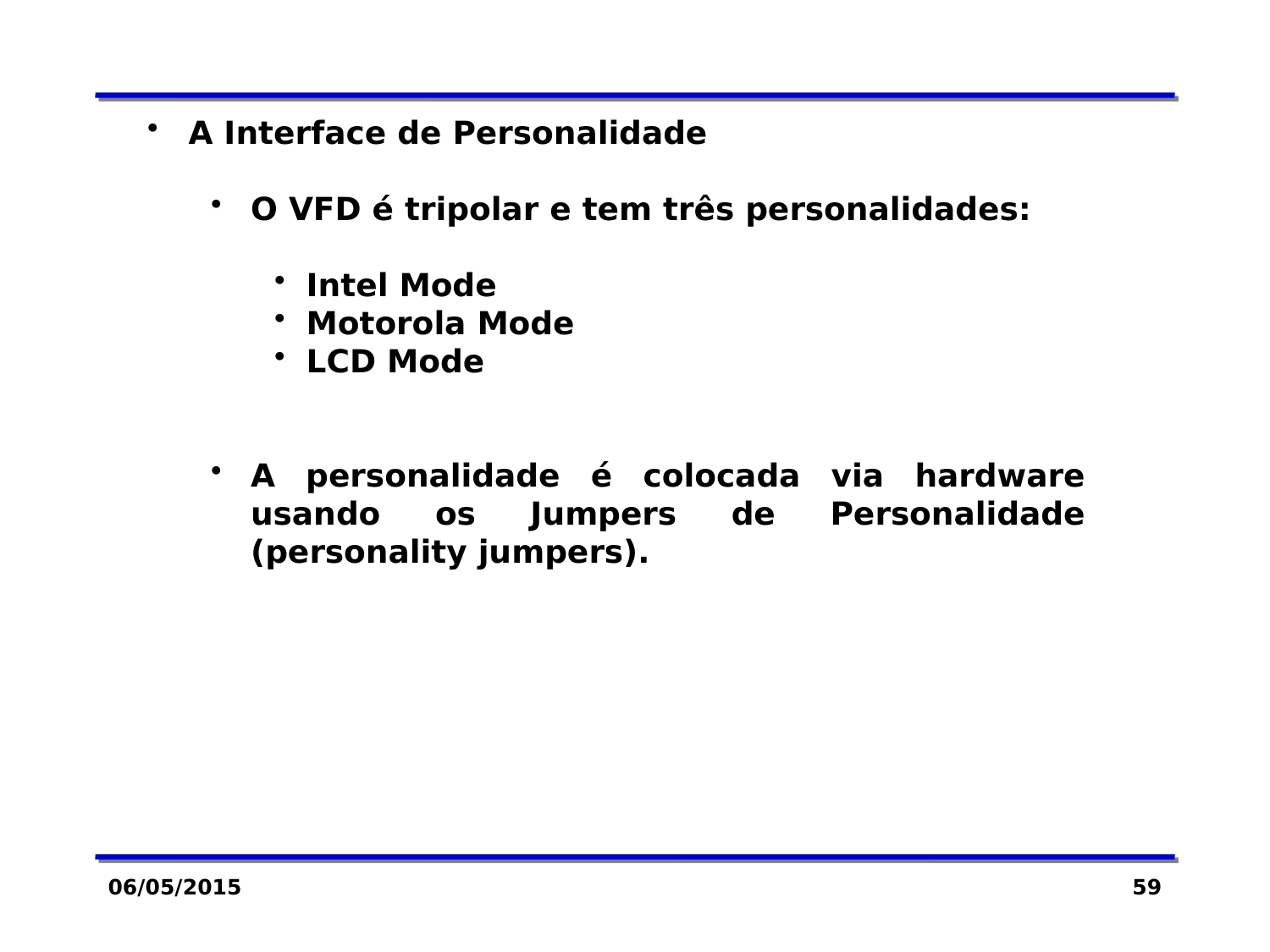

A Interface de Personalidade

O VFD é tripolar e tem três personalidades:

Intel Mode
Motorola Mode
LCD Mode

A personalidade é colocada via hardware usando os Jumpers de Personalidade (personality jumpers).

06/05/2015
59